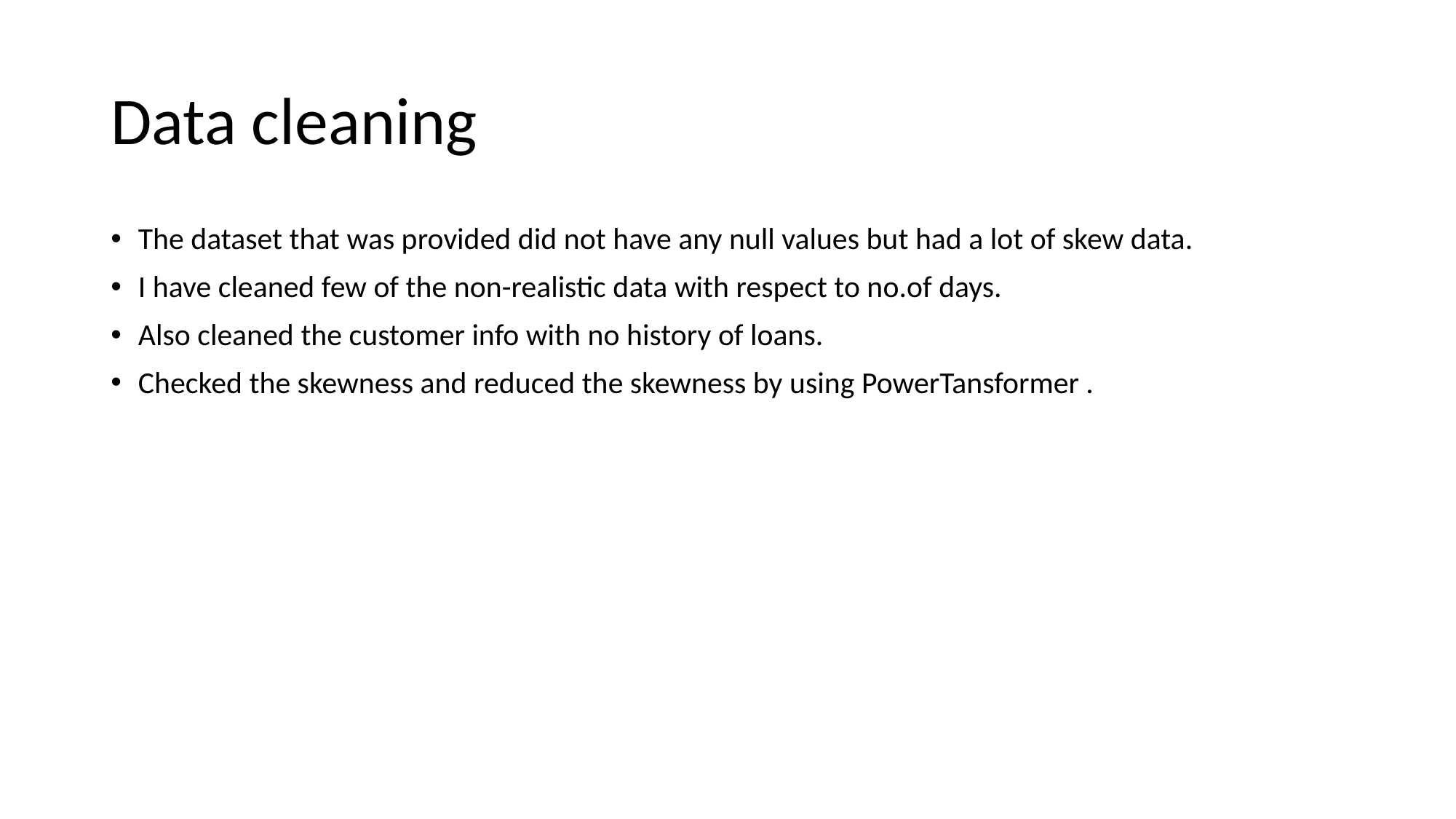

# Data cleaning
The dataset that was provided did not have any null values but had a lot of skew data.
I have cleaned few of the non-realistic data with respect to no.of days.
Also cleaned the customer info with no history of loans.
Checked the skewness and reduced the skewness by using PowerTansformer .